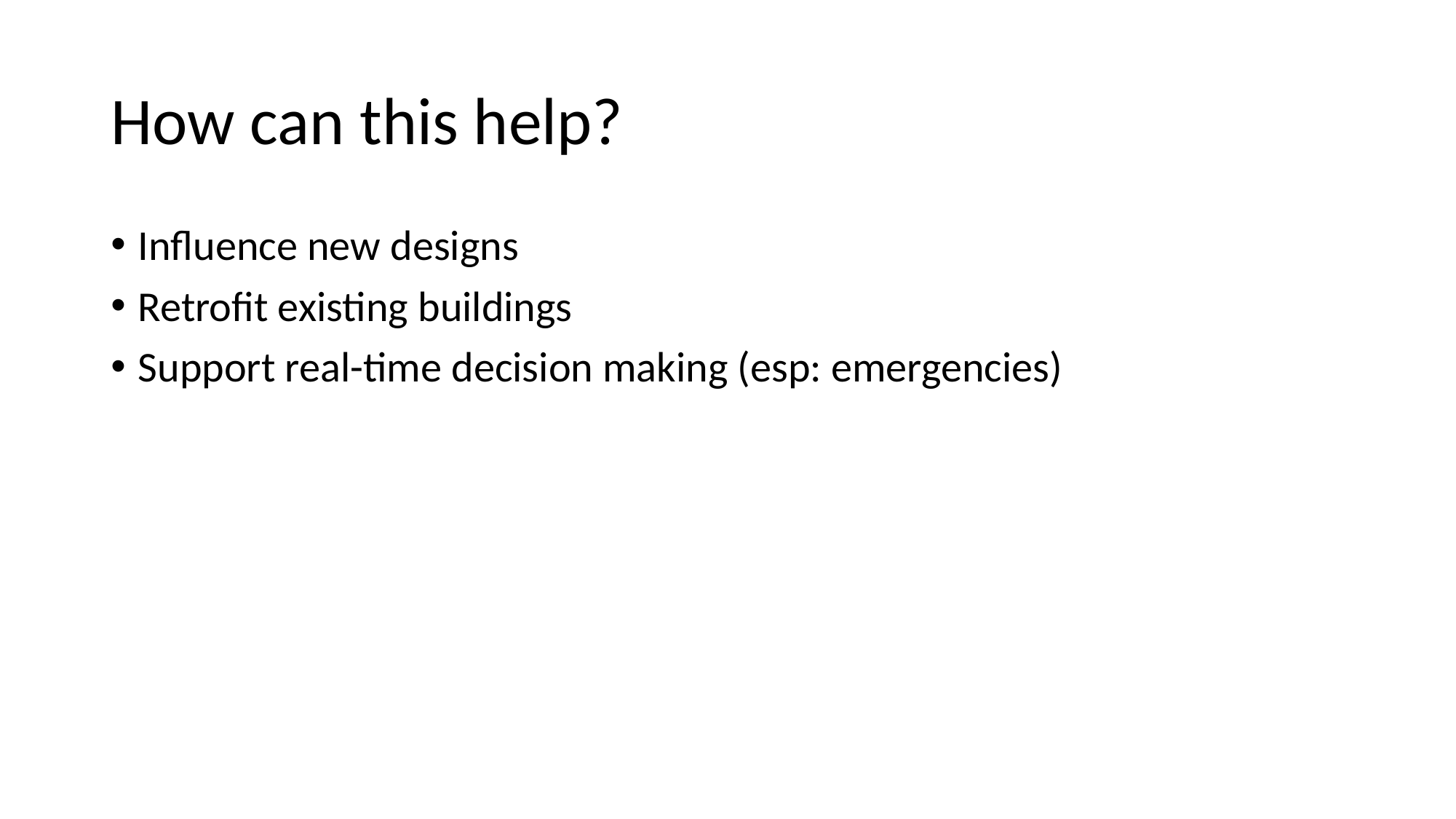

# How can this help?
Influence new designs
Retrofit existing buildings
Support real-time decision making (esp: emergencies)